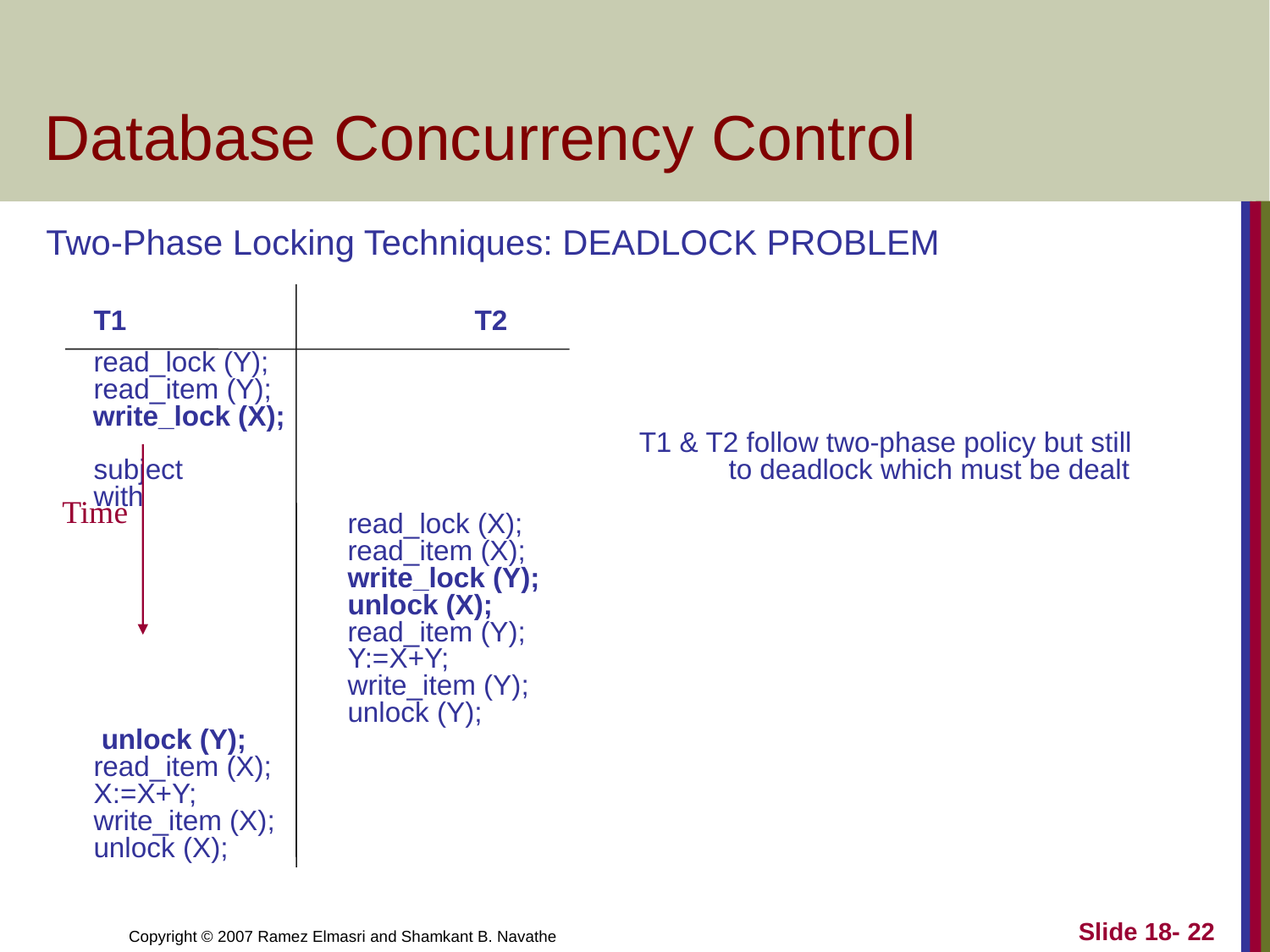

# Database Concurrency Control
Two-Phase Locking Techniques: DEADLOCK PROBLEM

	T1			T2
	read_lock (Y);
	read_item (Y);
      write_lock (X);
				                     T1 & T2 follow two-phase policy but still subject 					to deadlock which must be dealt with
			read_lock (X);
			read_item (X);
			write_lock (Y);
			unlock (X);
			read_item (Y);
			Y:=X+Y;
			write_item (Y);
			unlock (Y);
	 unlock (Y);
	read_item (X);
	X:=X+Y;
	write_item (X);
	unlock (X);

Time
Slide 18- 22